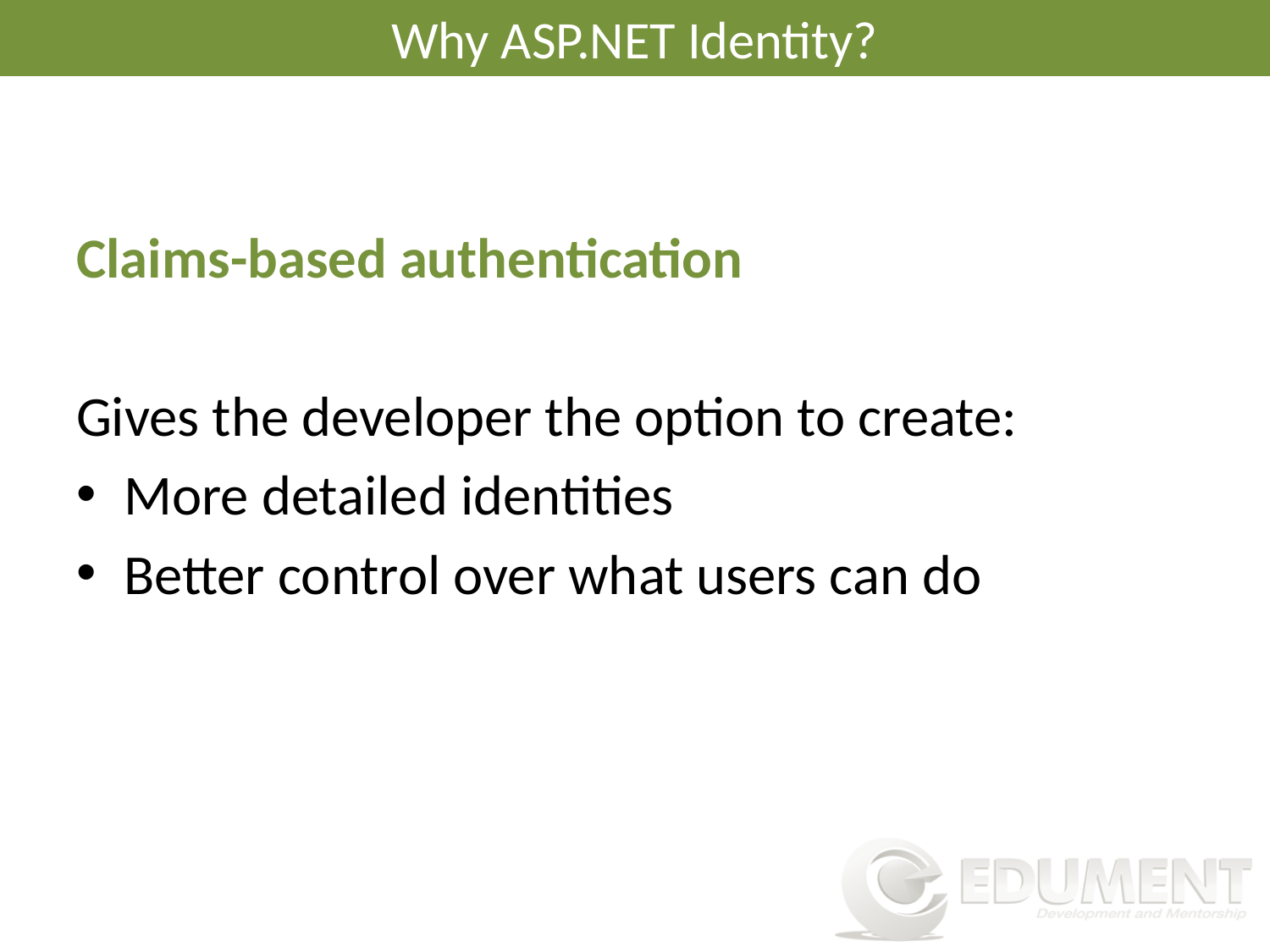

# Why ASP.NET Identity?

Claims-based authentication

Gives the developer the option to create:
More detailed identities
Better control over what users can do